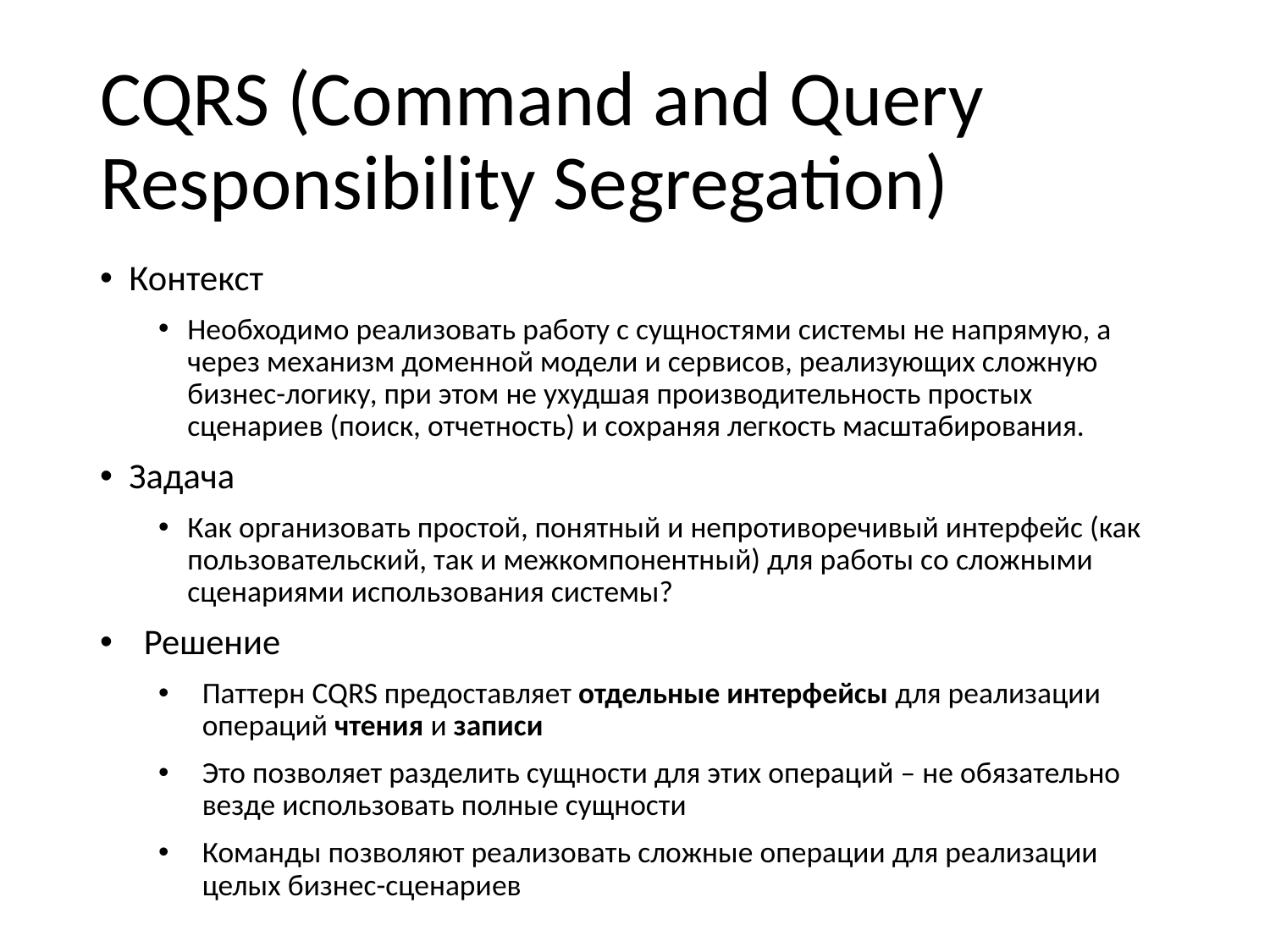

# CQRS (Command and Query Responsibility Segregation)
Контекст
Необходимо реализовать работу с сущностями системы не напрямую, а через механизм доменной модели и сервисов, реализующих сложную бизнес-логику, при этом не ухудшая производительность простых сценариев (поиск, отчетность) и сохраняя легкость масштабирования.
Задача
Как организовать простой, понятный и непротиворечивый интерфейс (как пользовательский, так и межкомпонентный) для работы со сложными сценариями использования системы?
Решение
Паттерн CQRS предоставляет отдельные интерфейсы для реализации операций чтения и записи
Это позволяет разделить сущности для этих операций – не обязательно везде использовать полные сущности
Команды позволяют реализовать сложные операции для реализации целых бизнес-сценариев